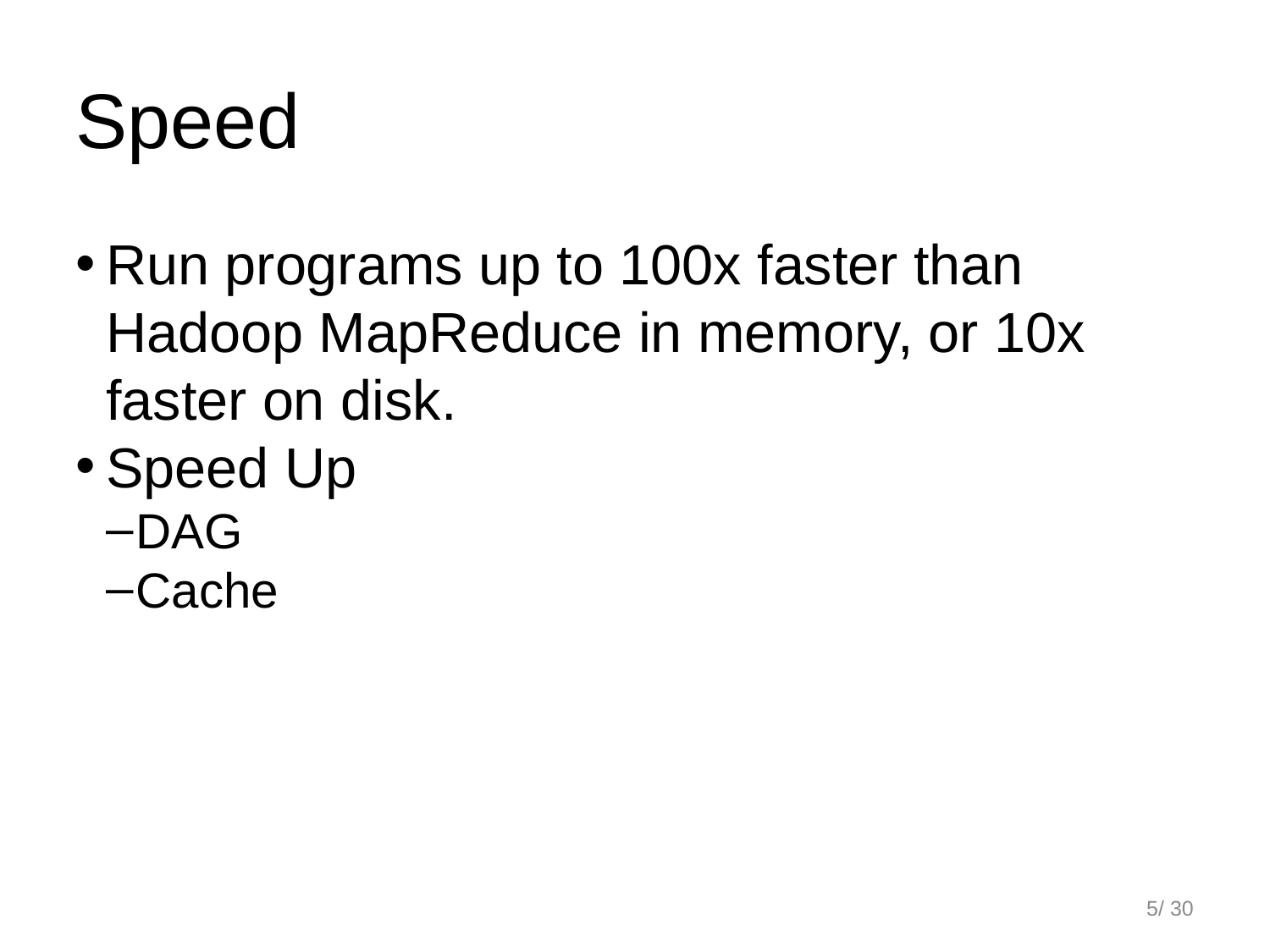

Speed
Run programs up to 100x faster than Hadoop MapReduce in memory, or 10x faster on disk.
Speed Up
DAG
Cache
5/ 30